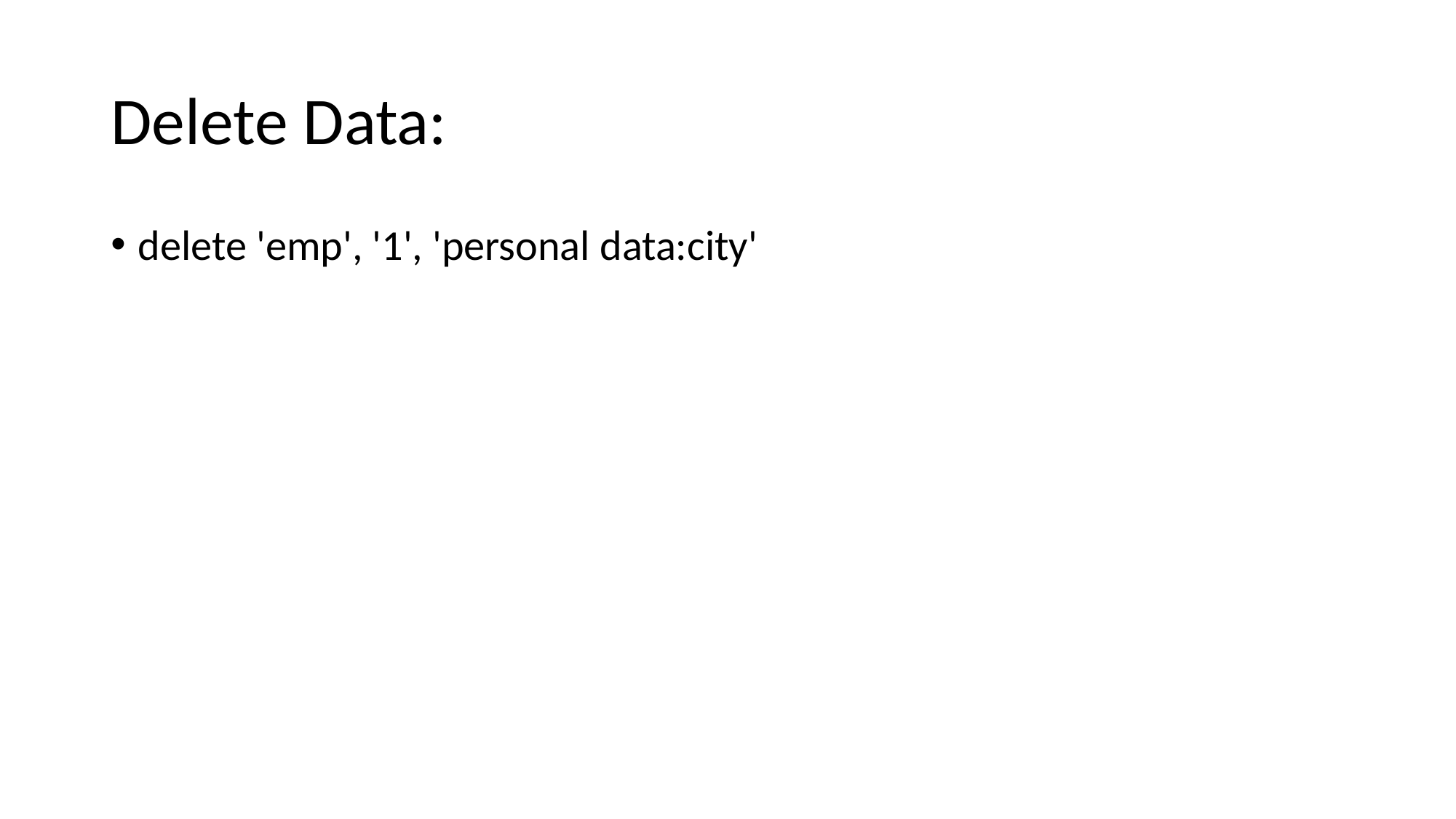

# Delete Data:
delete 'emp', '1', 'personal data:city'